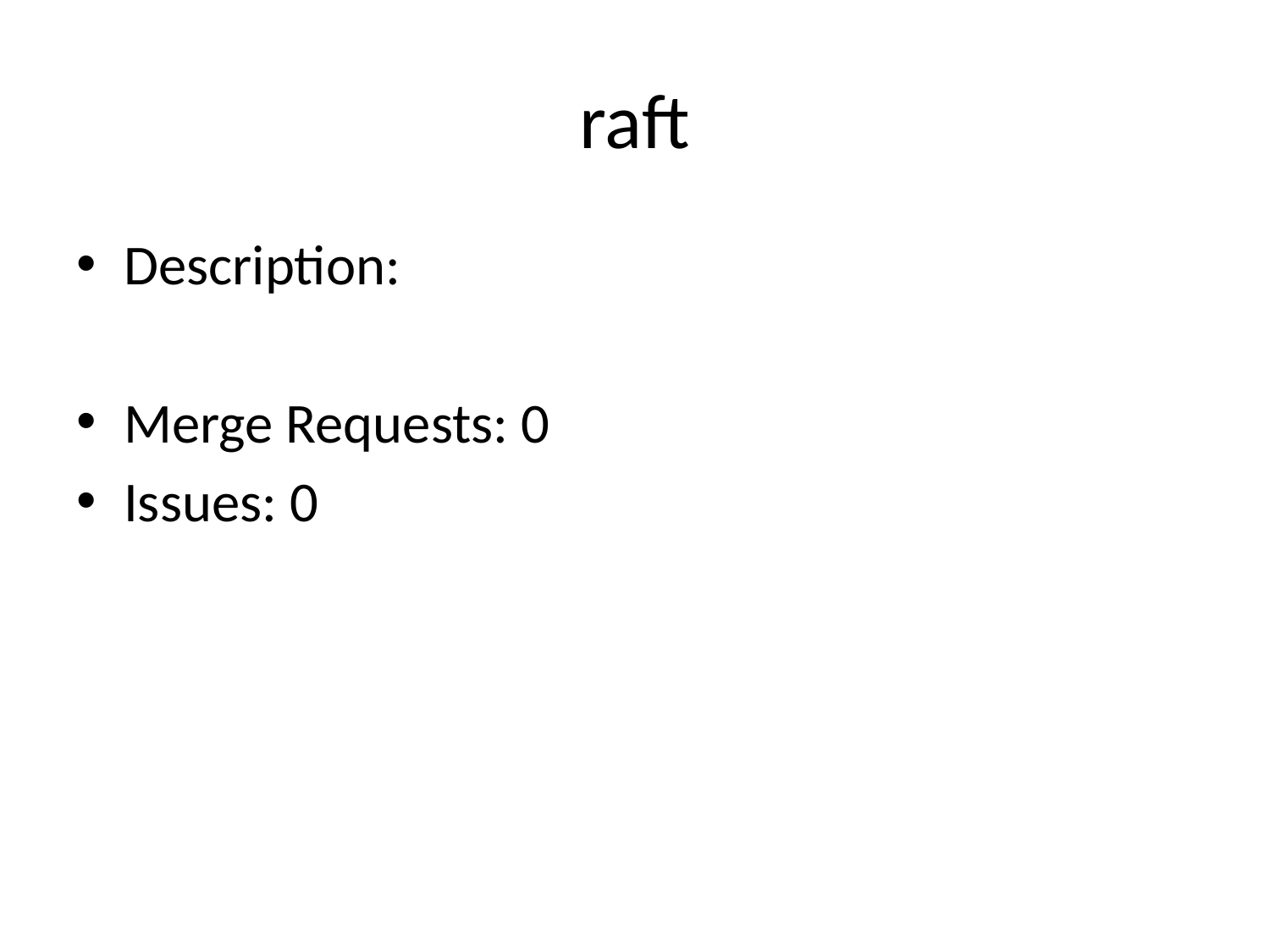

# raft
Description:

Merge Requests: 0
Issues: 0